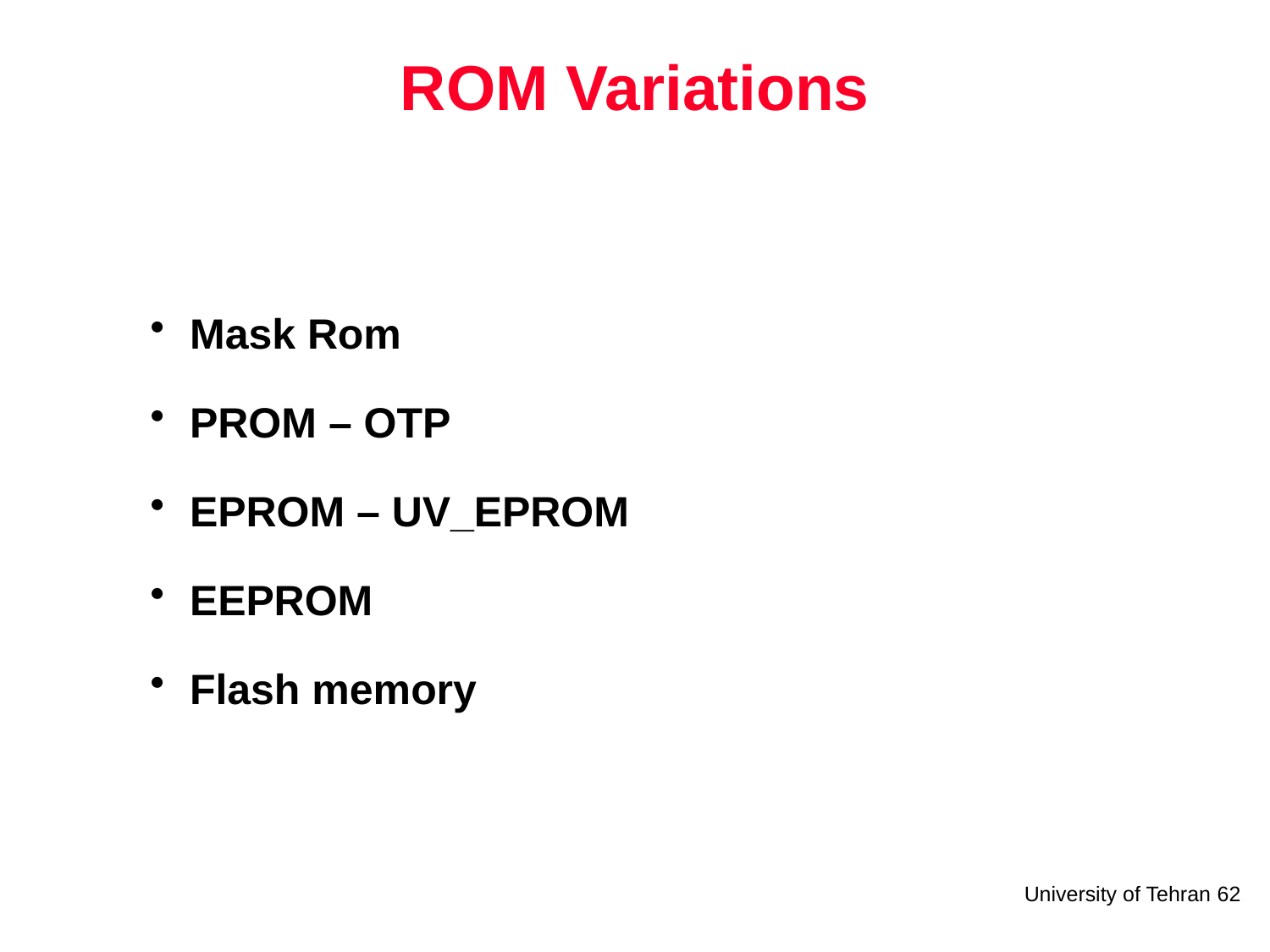

# ROM Variations
Mask Rom
PROM – OTP
EPROM – UV_EPROM
EEPROM
Flash memory